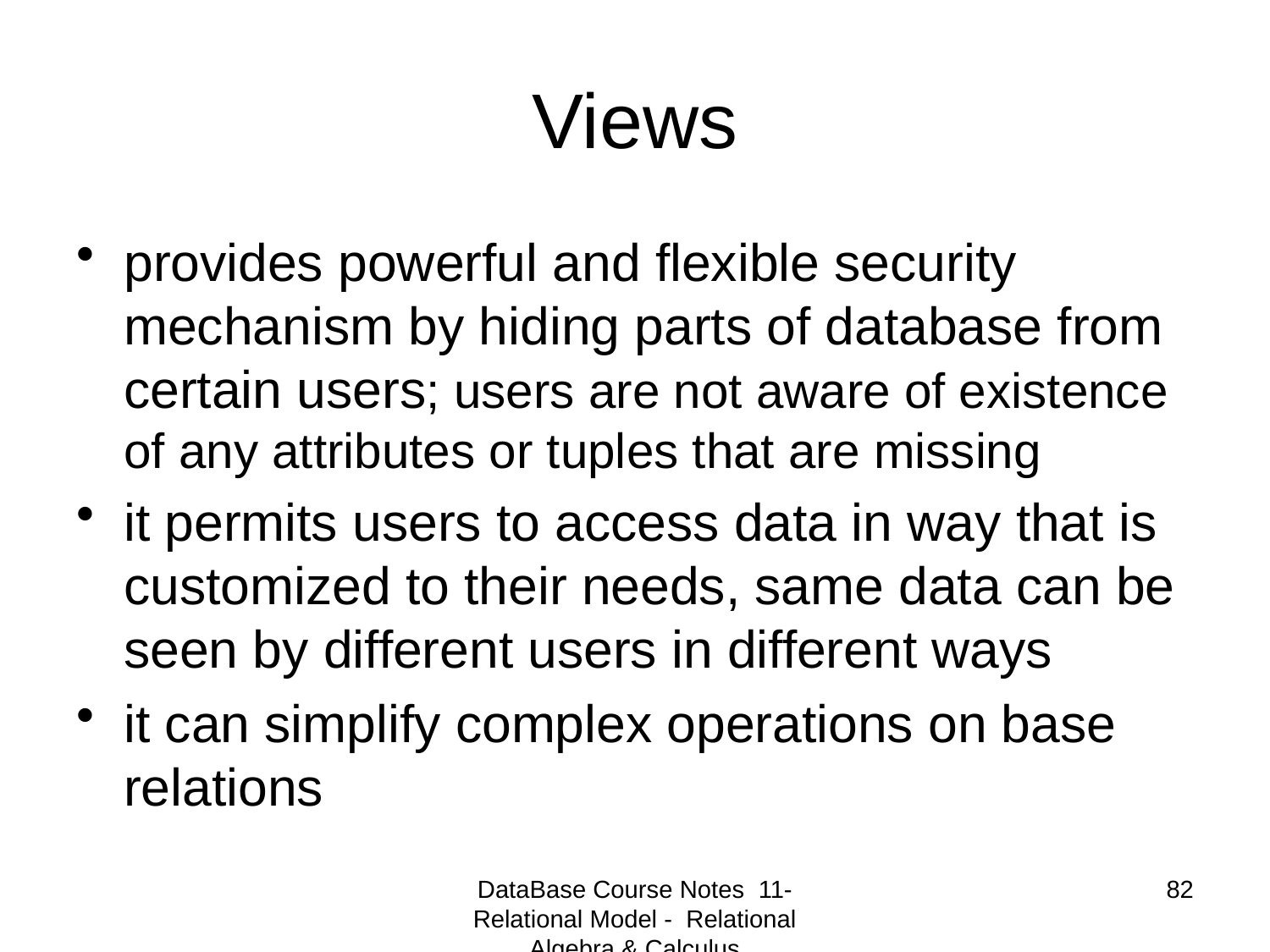

# Views
provides powerful and flexible security mechanism by hiding parts of database from certain users; users are not aware of existence of any attributes or tuples that are missing
it permits users to access data in way that is customized to their needs, same data can be seen by different users in different ways
it can simplify complex operations on base relations
DataBase Course Notes  11- Relational Model -  Relational Algebra & Calculus
82